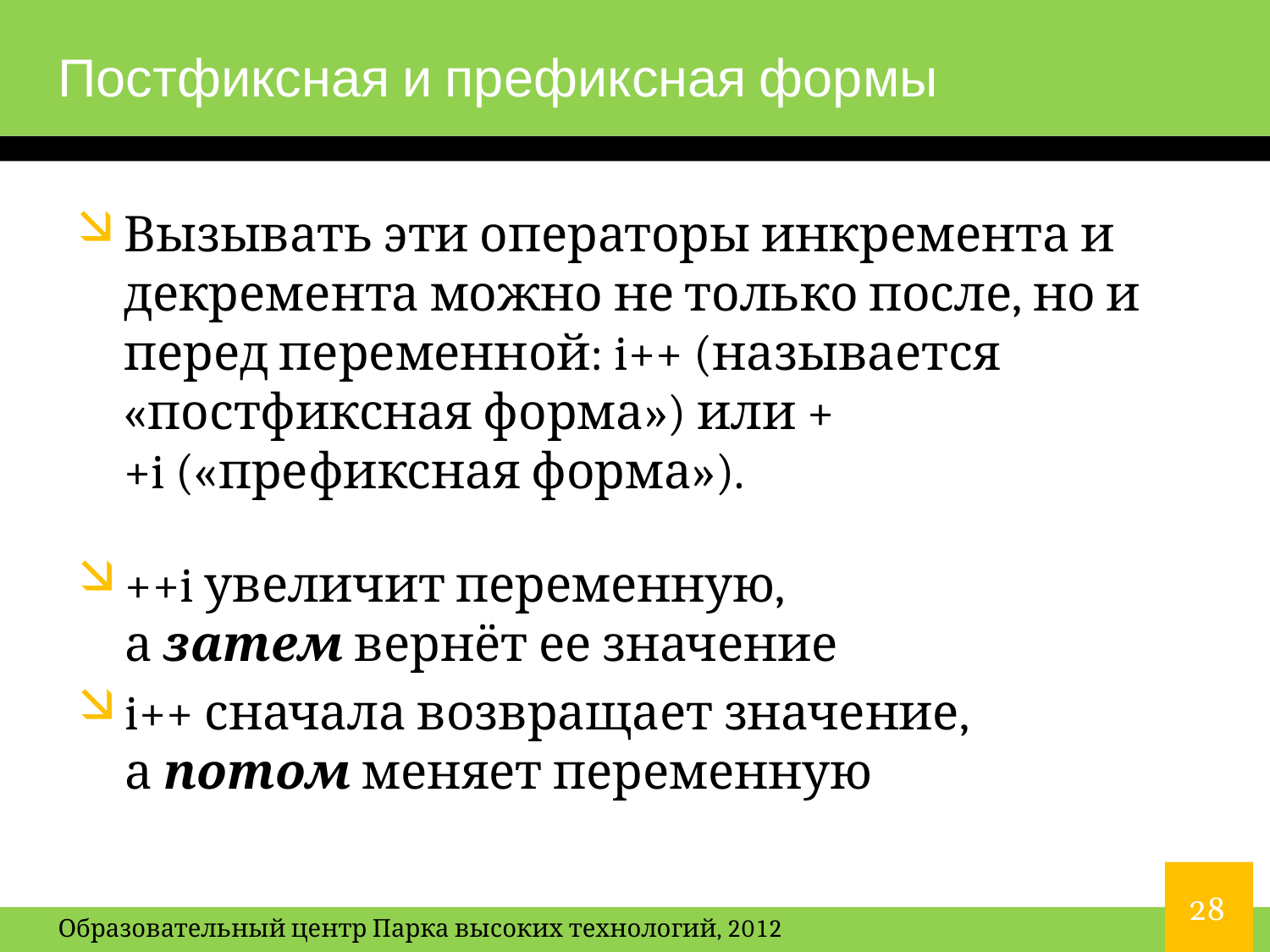

# Постфиксная и префиксная формы
Вызывать эти операторы инкремента и декремента можно не только после, но и перед переменной: i++ (называется «постфиксная форма») или ++i («префиксная форма»).
++i увеличит переменную, а затем вернёт ее значение
i++ сначала возвращает значение, а потом меняет переменную

28